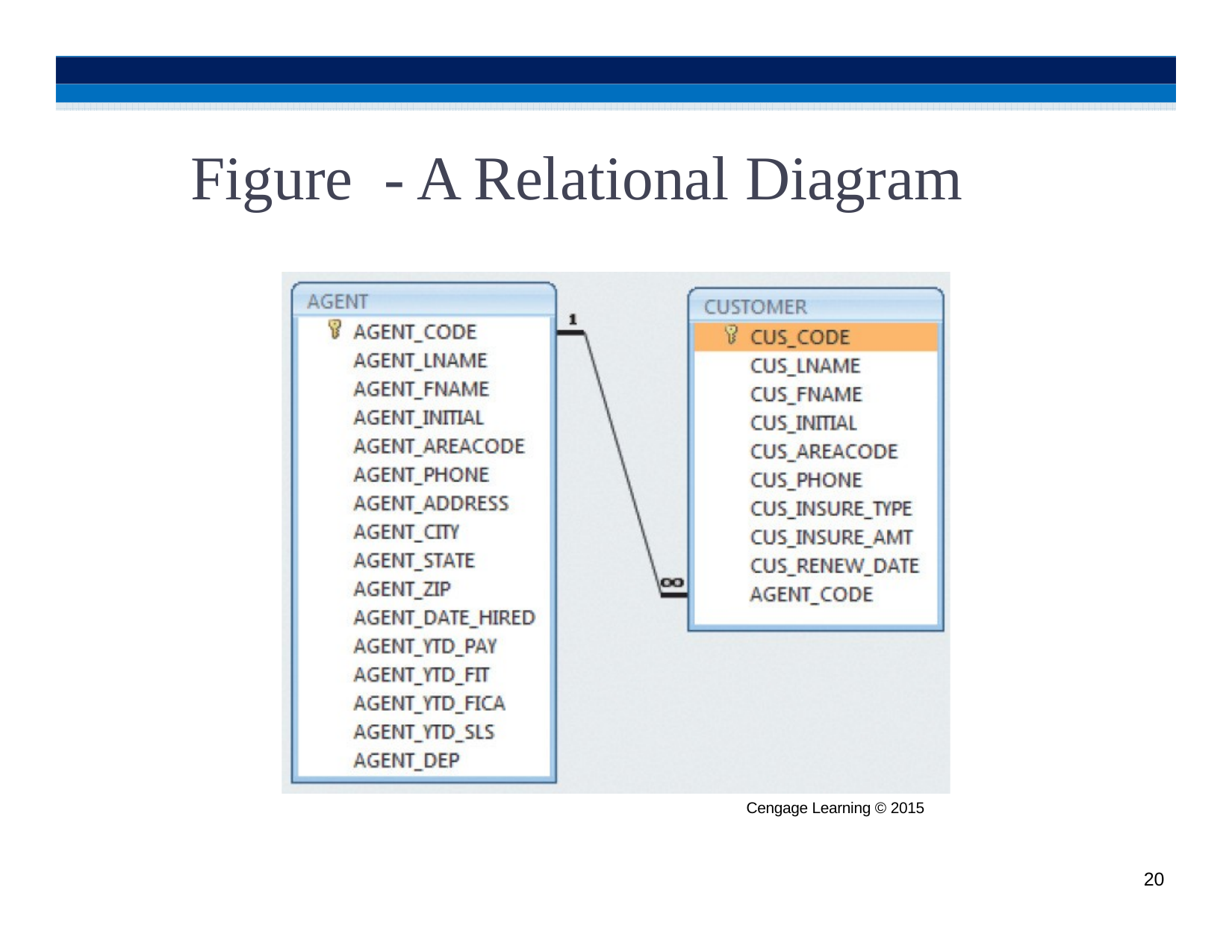

# Figure  - A Relational Diagram

Cengage Learning © 2015
20